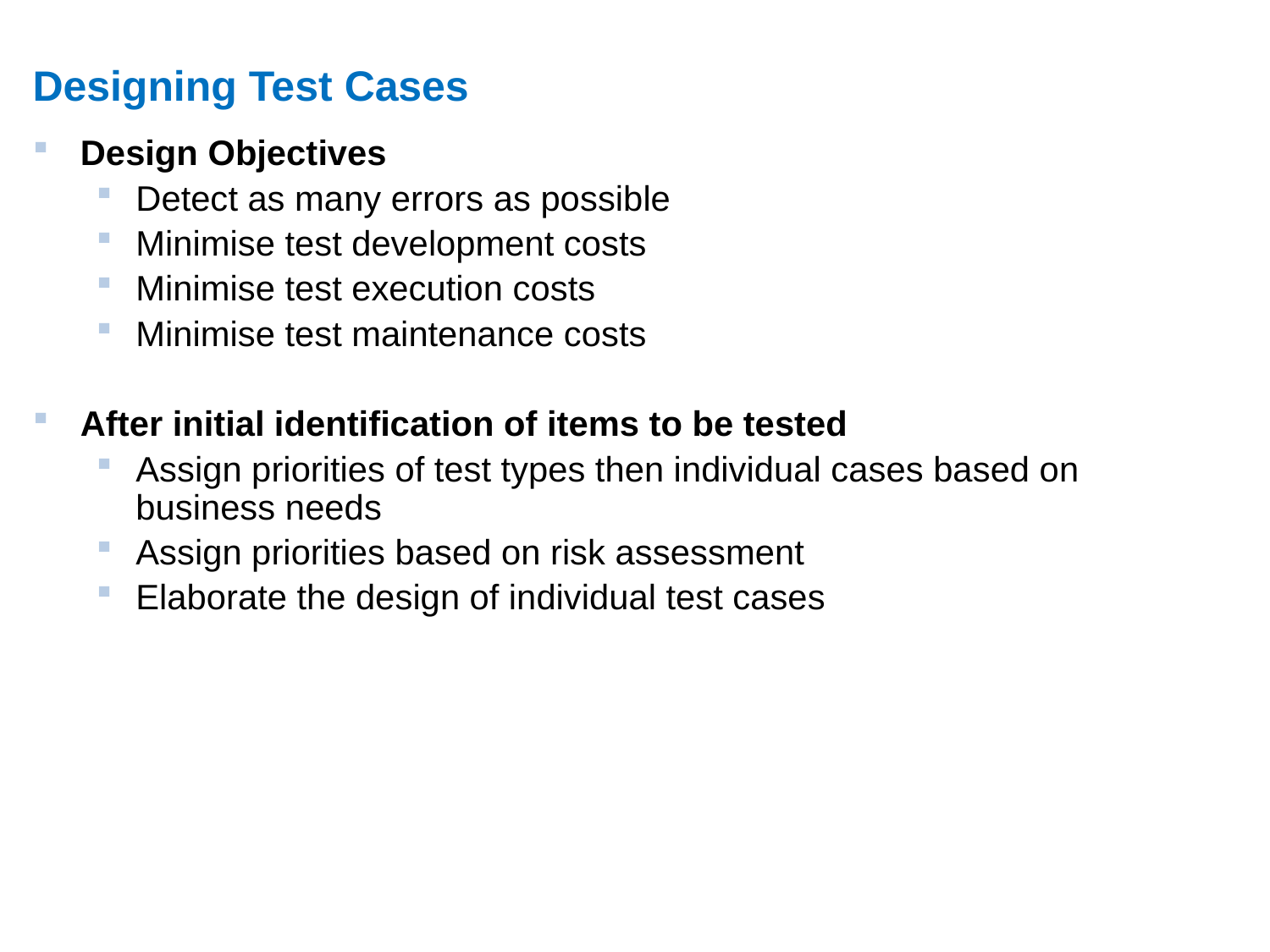

# Designing Test Cases
Design Objectives
Detect as many errors as possible
Minimise test development costs
Minimise test execution costs
Minimise test maintenance costs

After initial identification of items to be tested
Assign priorities of test types then individual cases based on business needs
Assign priorities based on risk assessment
Elaborate the design of individual test cases